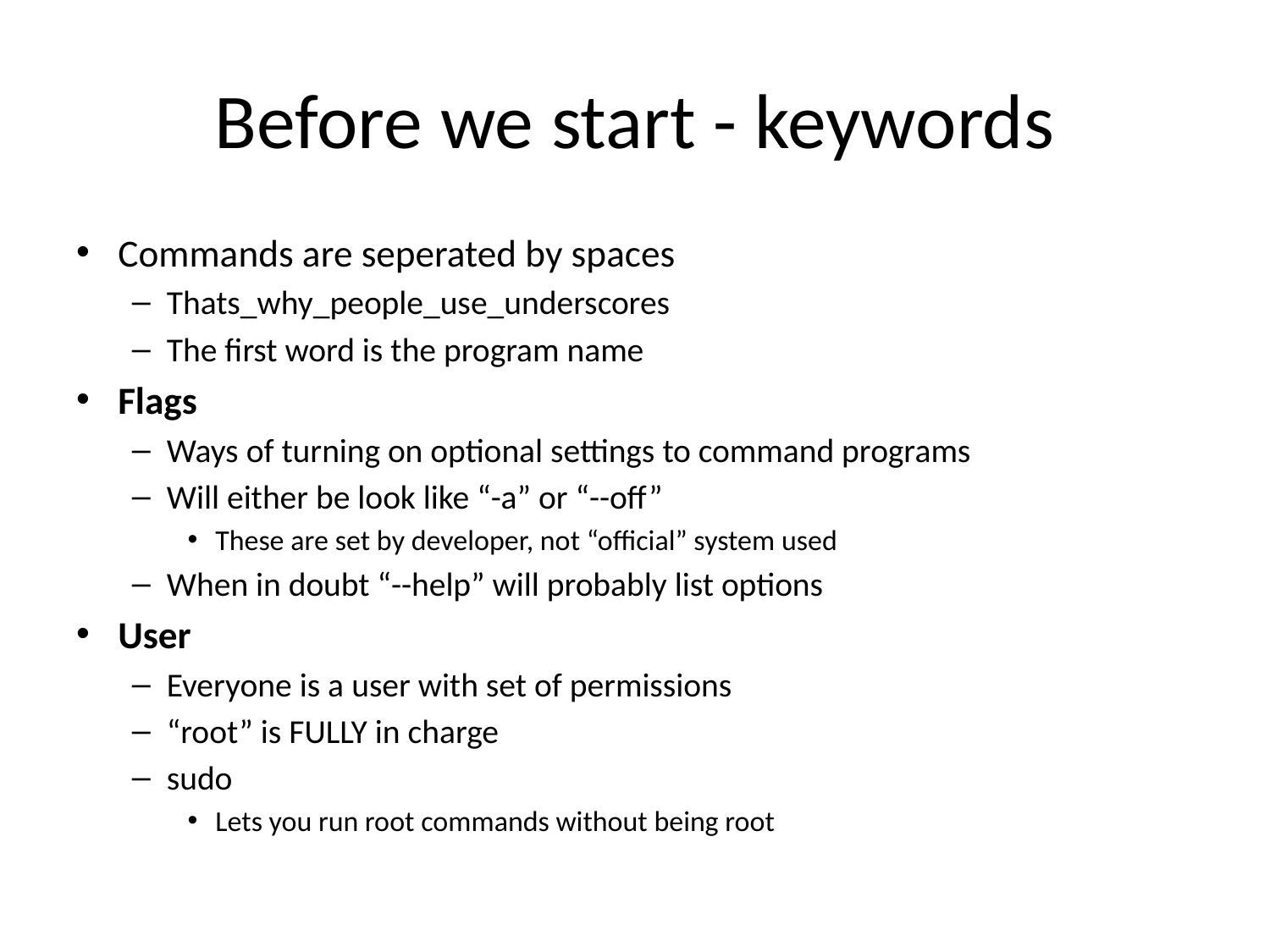

# Before we start - keywords
Commands are seperated by spaces
Thats_why_people_use_underscores
The first word is the program name
Flags
Ways of turning on optional settings to command programs
Will either be look like “-a” or “--off”
These are set by developer, not “official” system used
When in doubt “--help” will probably list options
User
Everyone is a user with set of permissions
“root” is FULLY in charge
sudo
Lets you run root commands without being root